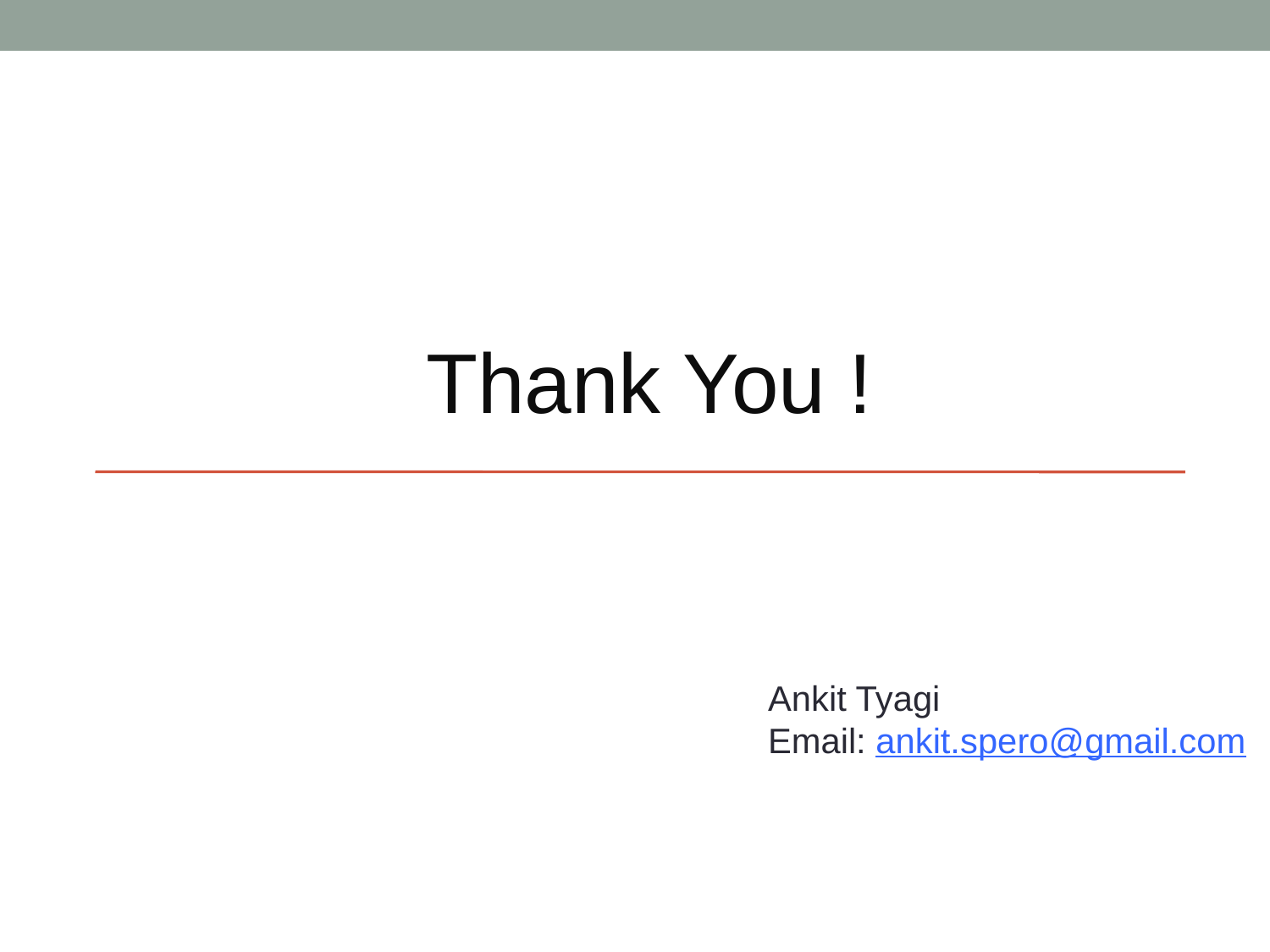

Thank You !
Ankit Tyagi
Email: ankit.spero@gmail.com